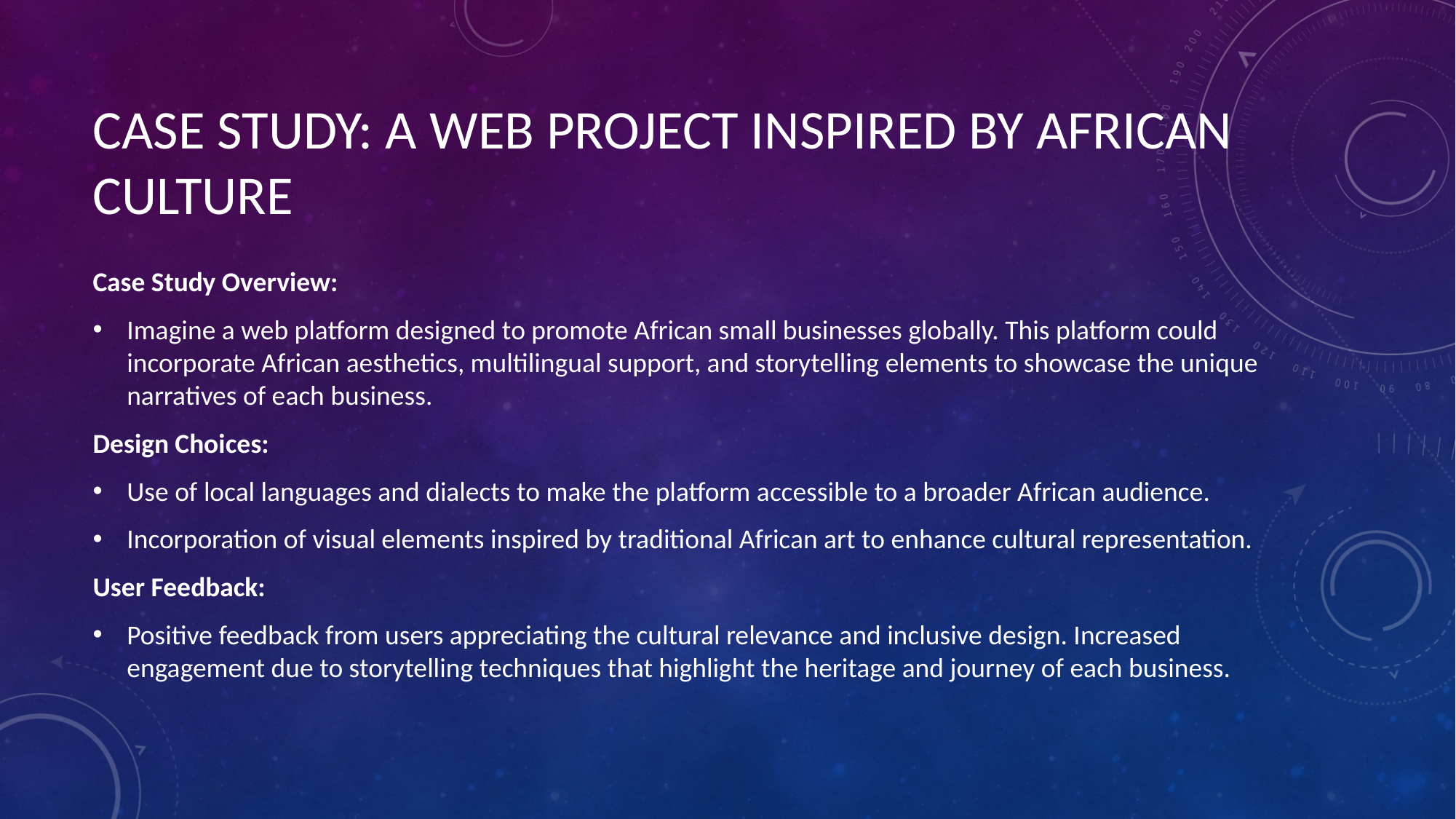

# Case Study: A Web Project Inspired by African Culture
Case Study Overview:
Imagine a web platform designed to promote African small businesses globally. This platform could incorporate African aesthetics, multilingual support, and storytelling elements to showcase the unique narratives of each business.
Design Choices:
Use of local languages and dialects to make the platform accessible to a broader African audience.
Incorporation of visual elements inspired by traditional African art to enhance cultural representation.
User Feedback:
Positive feedback from users appreciating the cultural relevance and inclusive design. Increased engagement due to storytelling techniques that highlight the heritage and journey of each business.